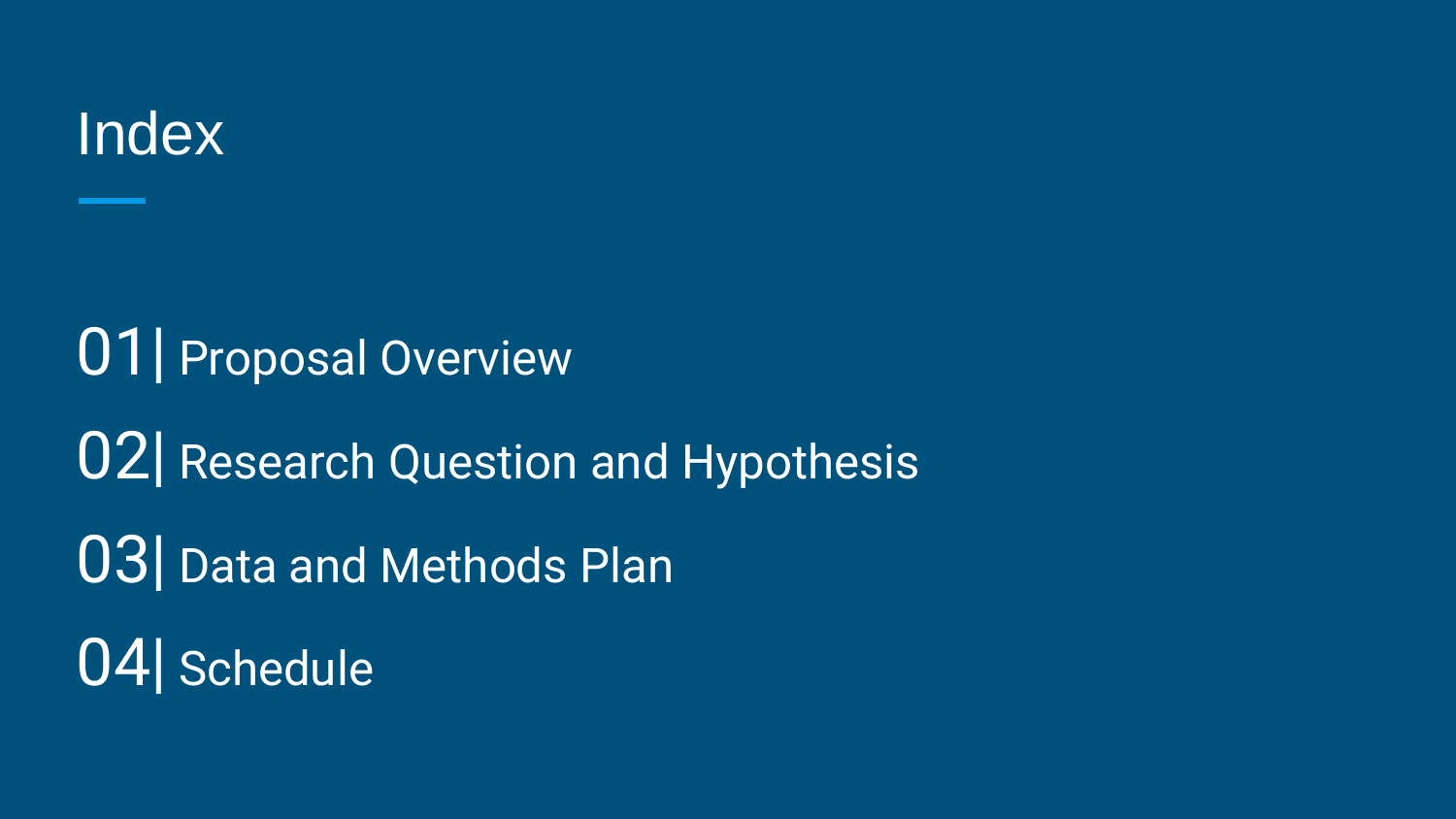

# Index

01| Proposal Overview
02| Research Question and Hypothesis
03| Data and Methods Plan
04| Schedule